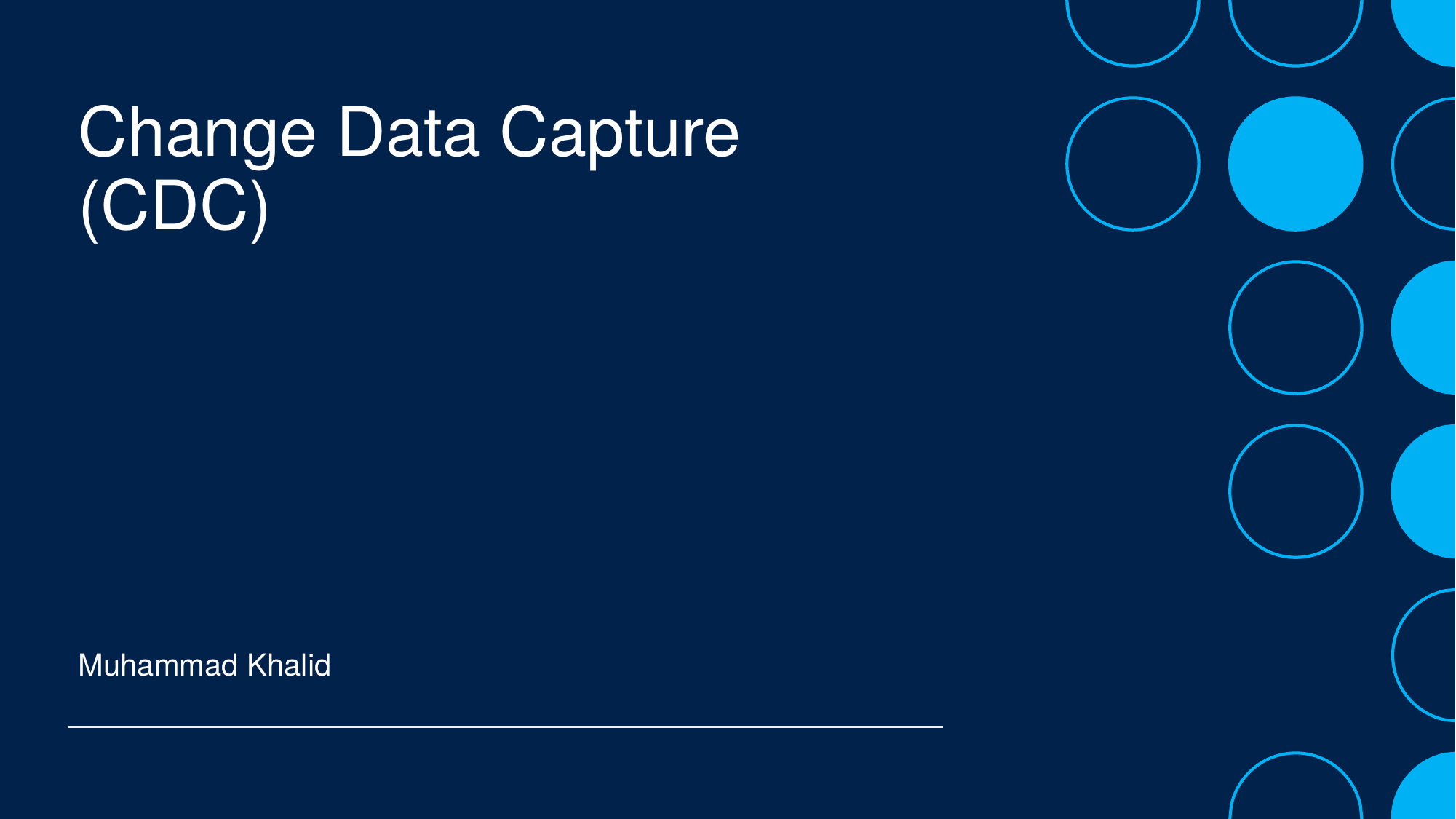

# Change Data Capture (CDC)
Muhammad Khalid